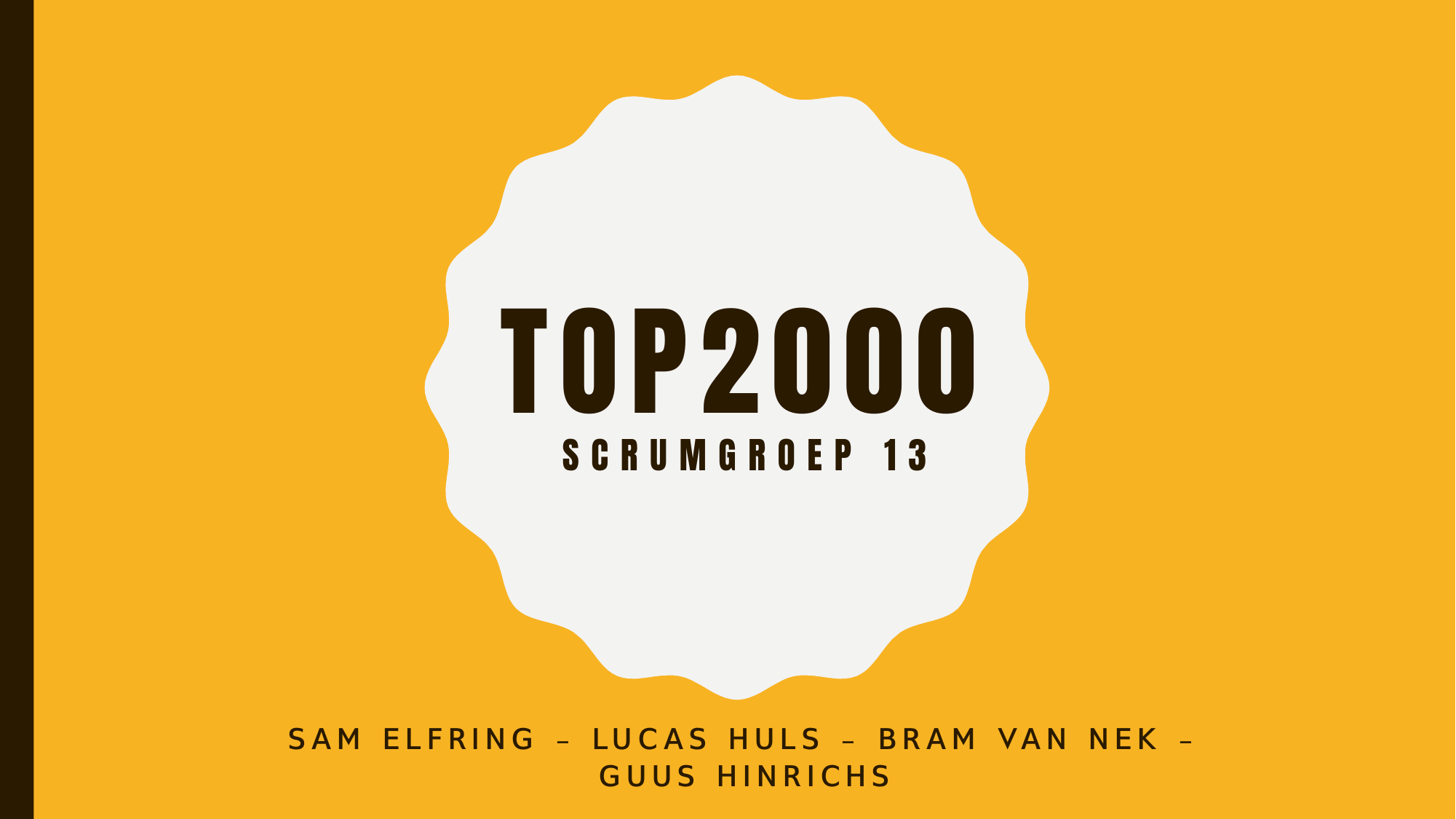

# Top2000 Scrumgroep 13
Sam elfring – Lucas HUls – Bram van Nek – Guus hinrichs